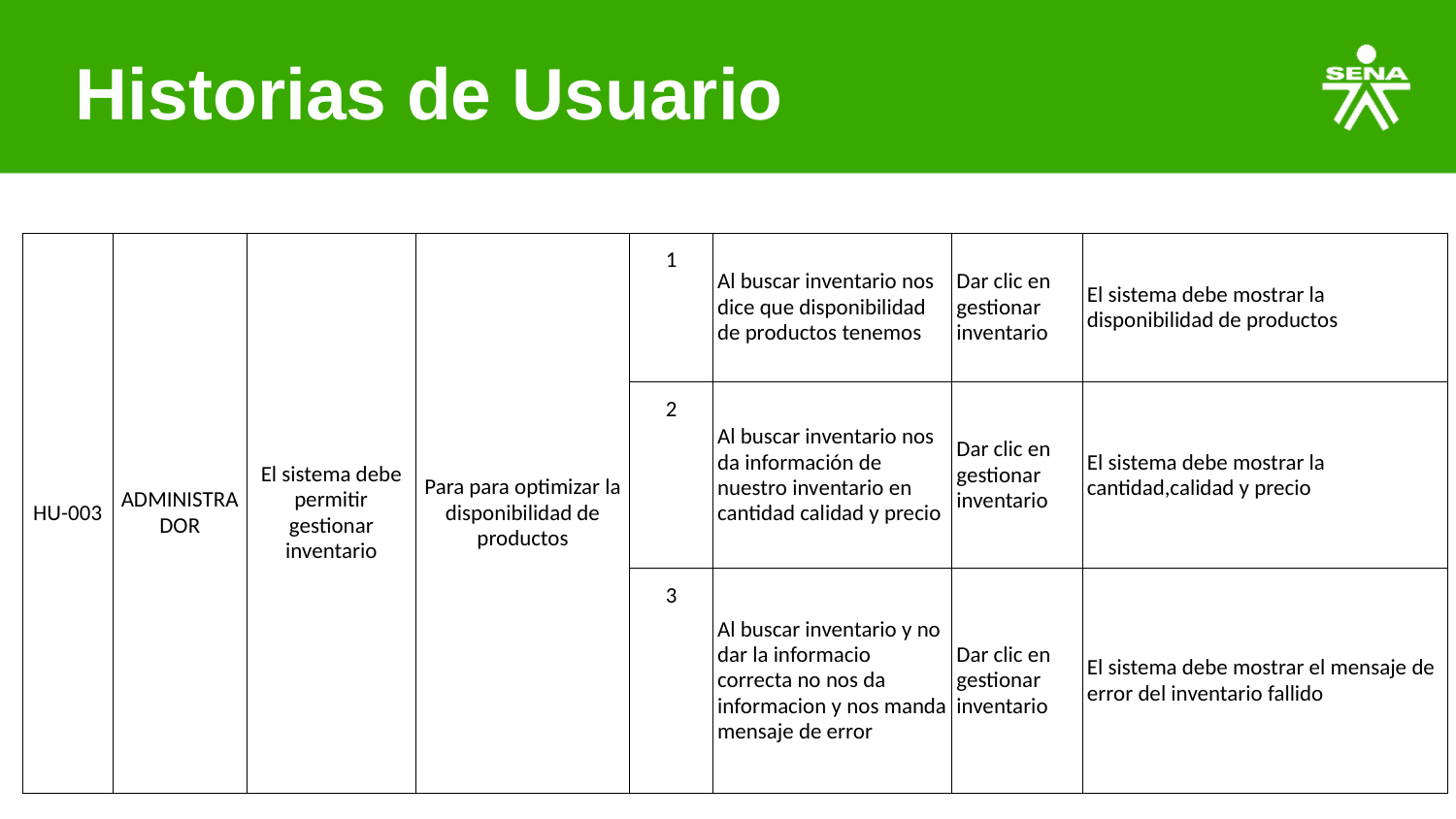

Historias de Usuario
| HU-003 | ADMINISTRADOR | El sistema debe permitir gestionar inventario | Para para optimizar la disponibilidad de productos | 1 | Al buscar inventario nos dice que disponibilidad de productos tenemos | Dar clic en gestionar inventario | El sistema debe mostrar la disponibilidad de productos |
| --- | --- | --- | --- | --- | --- | --- | --- |
|  |  |  |  | 2 | Al buscar inventario nos da información de nuestro inventario en cantidad calidad y precio | Dar clic en gestionar inventario | El sistema debe mostrar la cantidad,calidad y precio |
|  |  |  |  | 3 | Al buscar inventario y no dar la informacio correcta no nos da informacion y nos manda mensaje de error | Dar clic en gestionar inventario | El sistema debe mostrar el mensaje de error del inventario fallido |